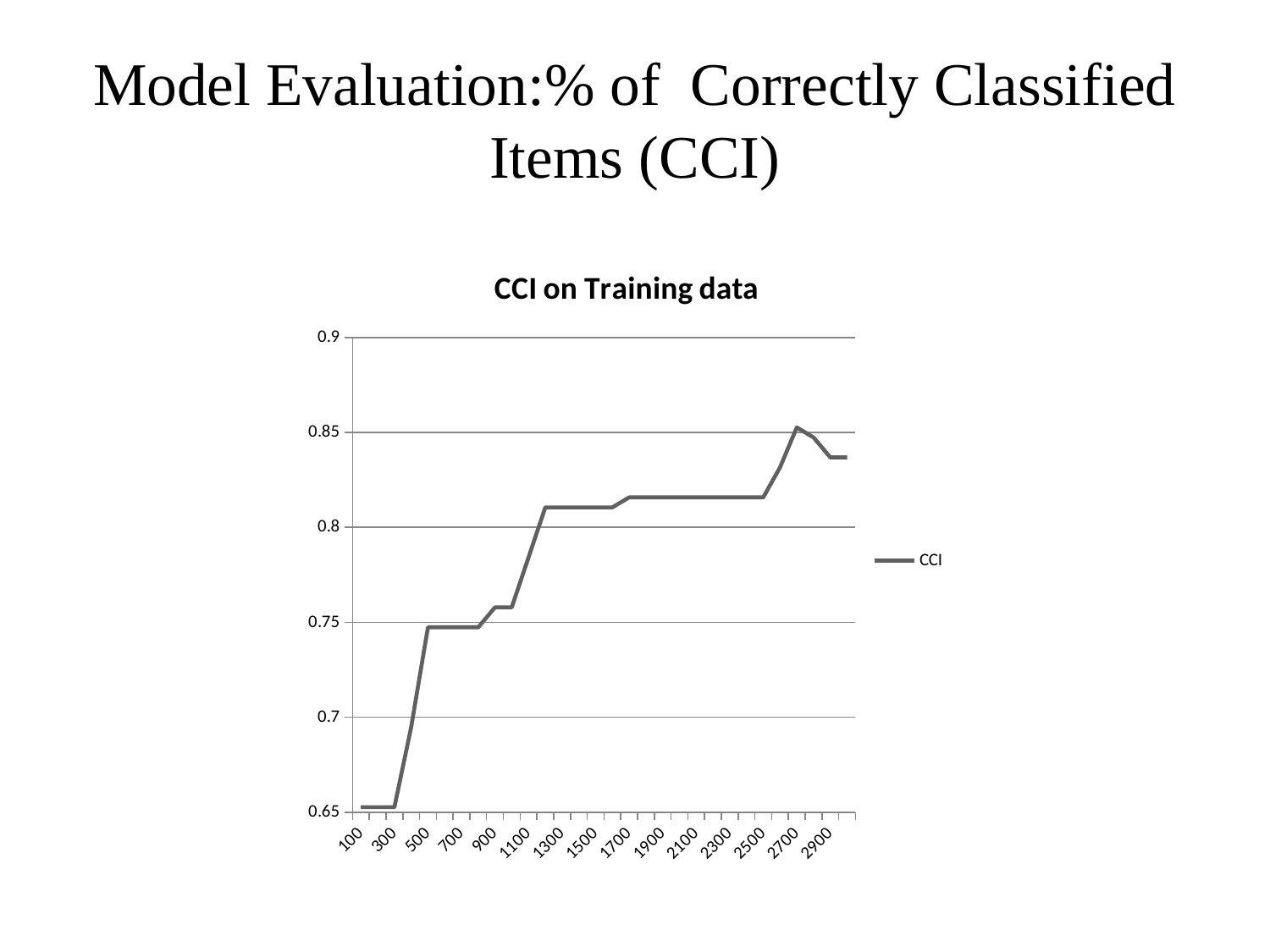

# Model Evaluation:% of  Correctly Classified Items (CCI)

### Chart: CCI on Training data

| Category |  |
|---|---|
| 100 | 0.652631578947368 |
| 200 | 0.652631578947368 |
| 300 | 0.652631578947368 |
| 400 | 0.694736842105263 |
| 500 | 0.747368421052632 |
| 600 | 0.747368421052632 |
| 700 | 0.747368421052632 |
| 800 | 0.747368421052632 |
| 900 | 0.757894736842105 |
| 1000 | 0.757894736842105 |
| 1100 | 0.784210526315789 |
| 1200 | 0.810526315789474 |
| 1300 | 0.810526315789474 |
| 1400 | 0.810526315789474 |
| 1500 | 0.810526315789474 |
| 1600 | 0.810526315789474 |
| 1700 | 0.815789473684211 |
| 1800 | 0.815789473684211 |
| 1900 | 0.815789473684211 |
| 2000 | 0.815789473684211 |
| 2100 | 0.815789473684211 |
| 2200 | 0.815789473684211 |
| 2300 | 0.815789473684211 |
| 2400 | 0.815789473684211 |
| 2500 | 0.815789473684211 |
| 2600 | 0.831578947368421 |
| 2700 | 0.852631578947368 |
| 2800 | 0.847368421052632 |
| 2900 | 0.836842105263158 |
| 3000 | 0.836842105263158 |